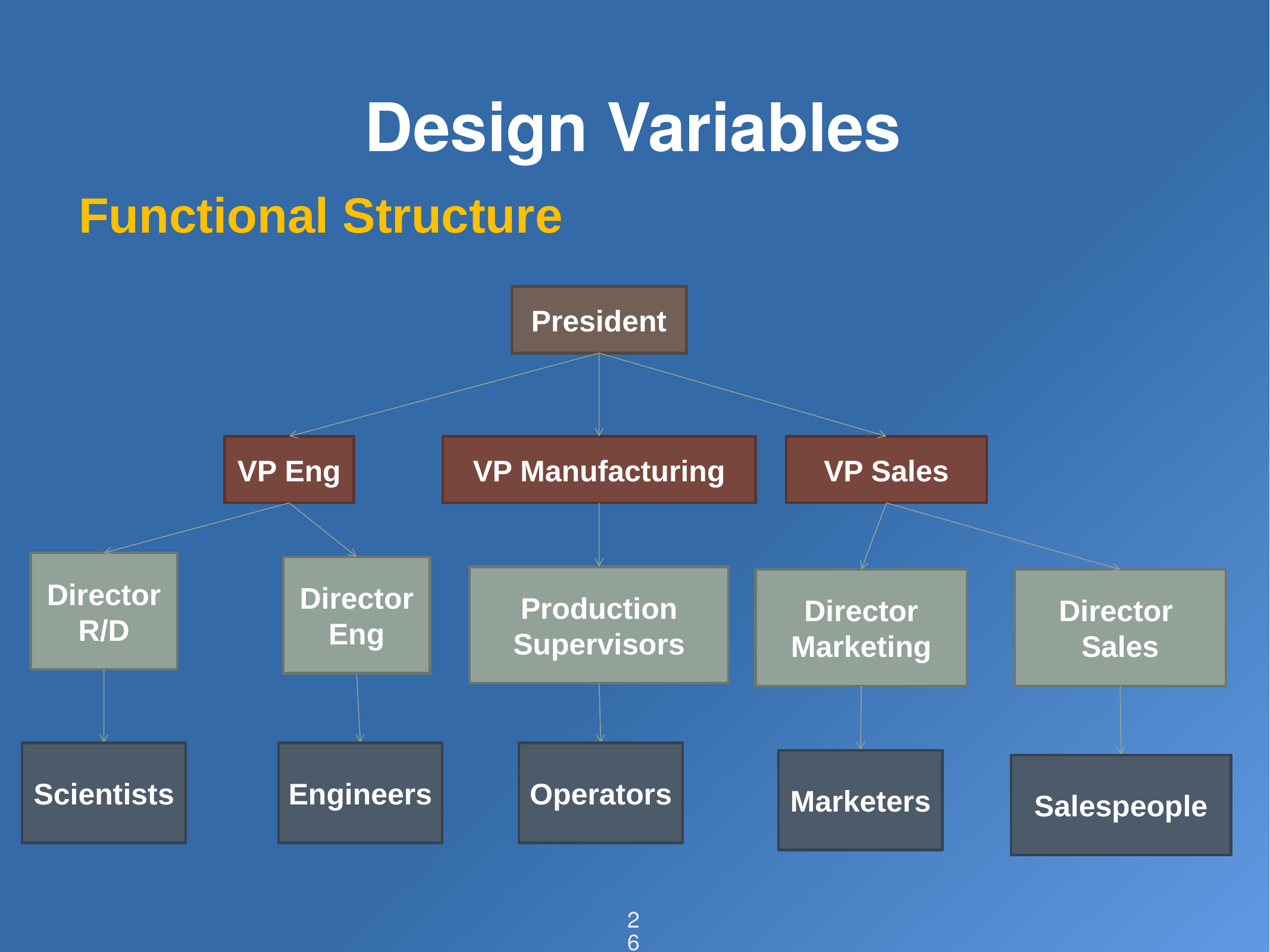

# Design Variables
Functional Structure

President
VP Eng
VP Manufacturing
VP Sales
Director R/D
Director Eng
Production Supervisors
Director Marketing
Director
Sales
Scientists
Engineers
Operators
Marketers
Salespeople
26